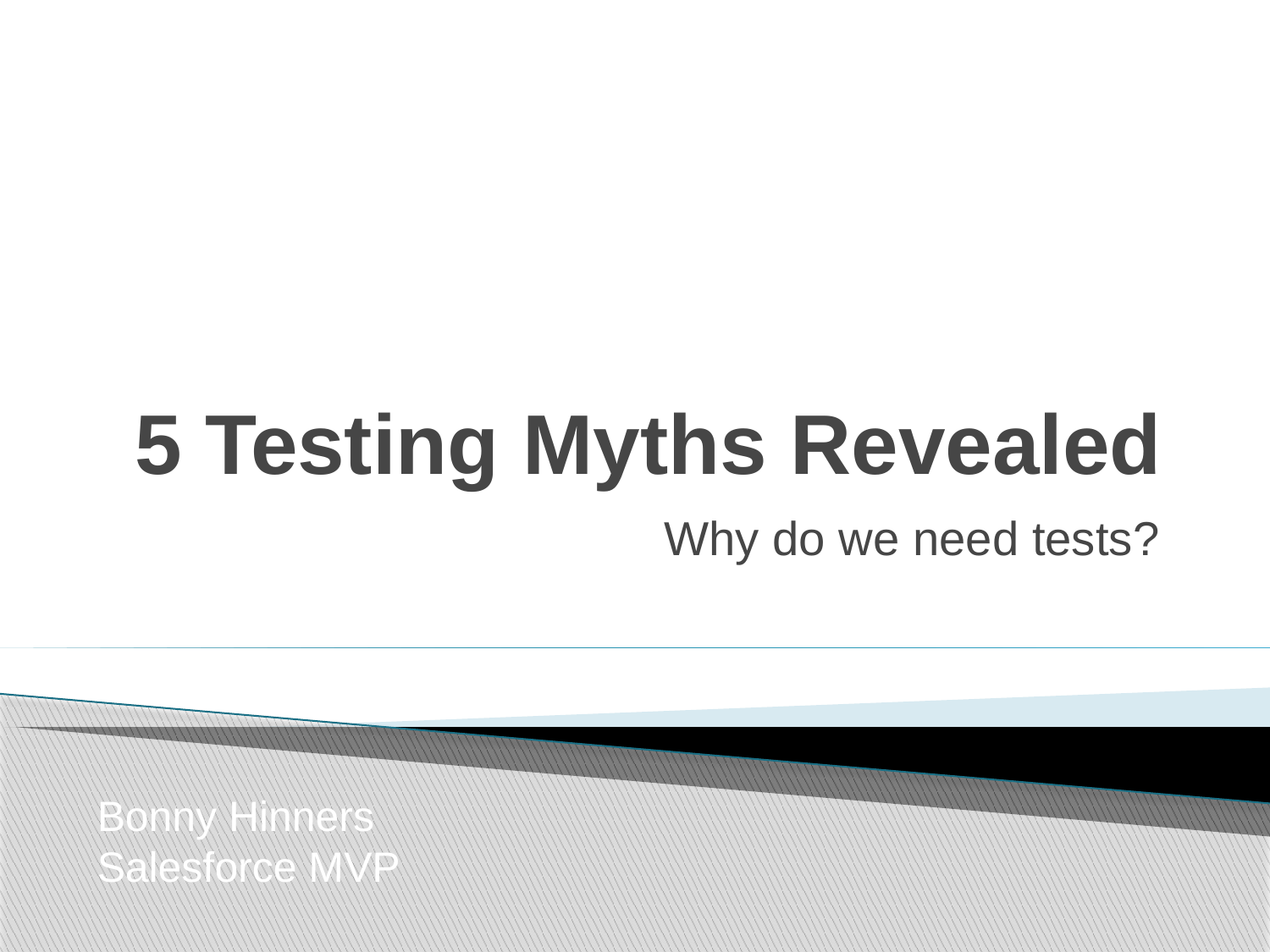

# 5 Testing Myths Revealed
Why do we need tests?
Bonny Hinners
Salesforce MVP